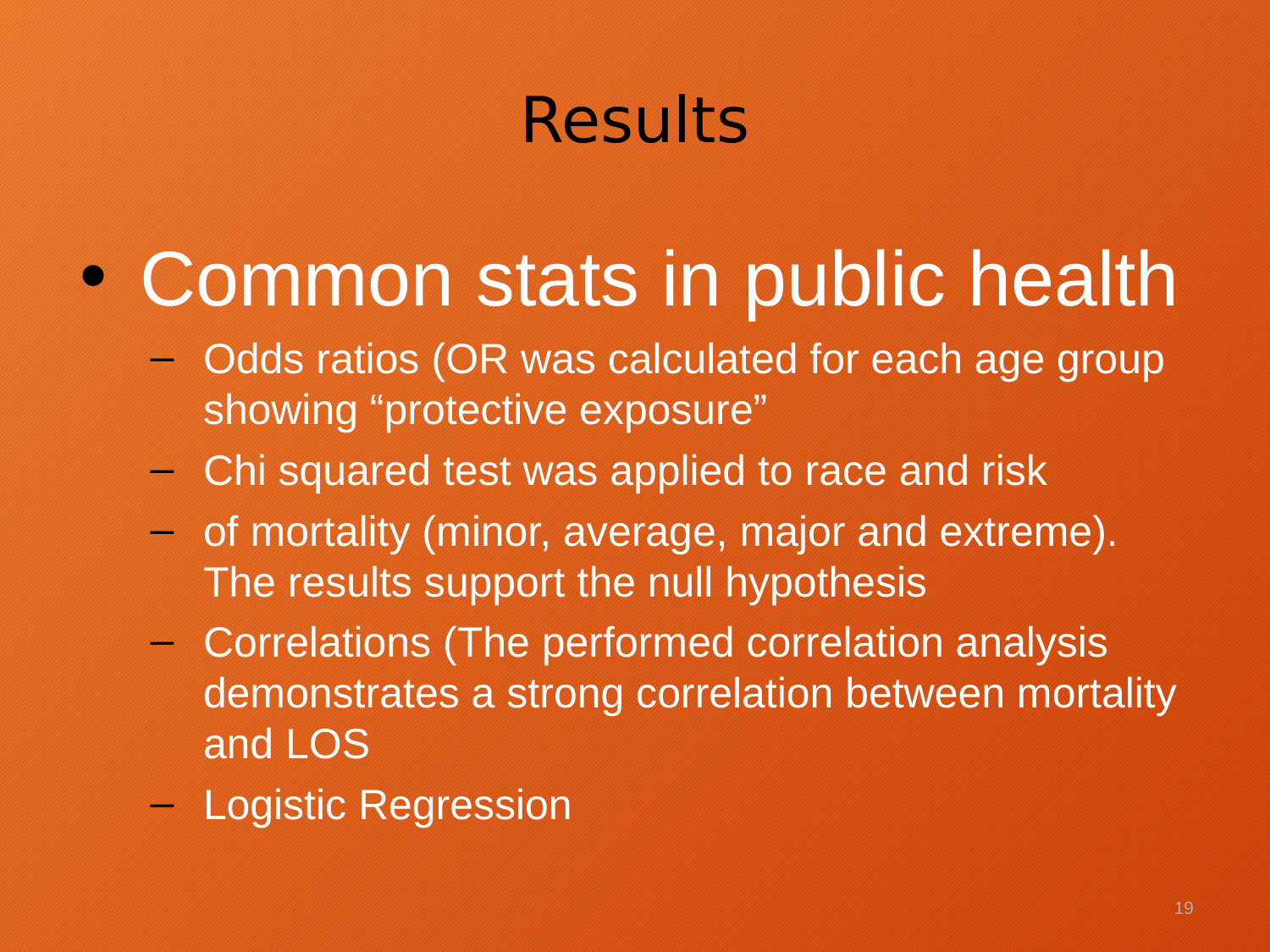

# Results
Common stats in public health
Odds ratios (OR was calculated for each age group showing “protective exposure”
Chi squared test was applied to race and risk
of mortality (minor, average, major and extreme). The results support the null hypothesis
Correlations (The performed correlation analysis demonstrates a strong correlation between mortality and LOS
Logistic Regression

19